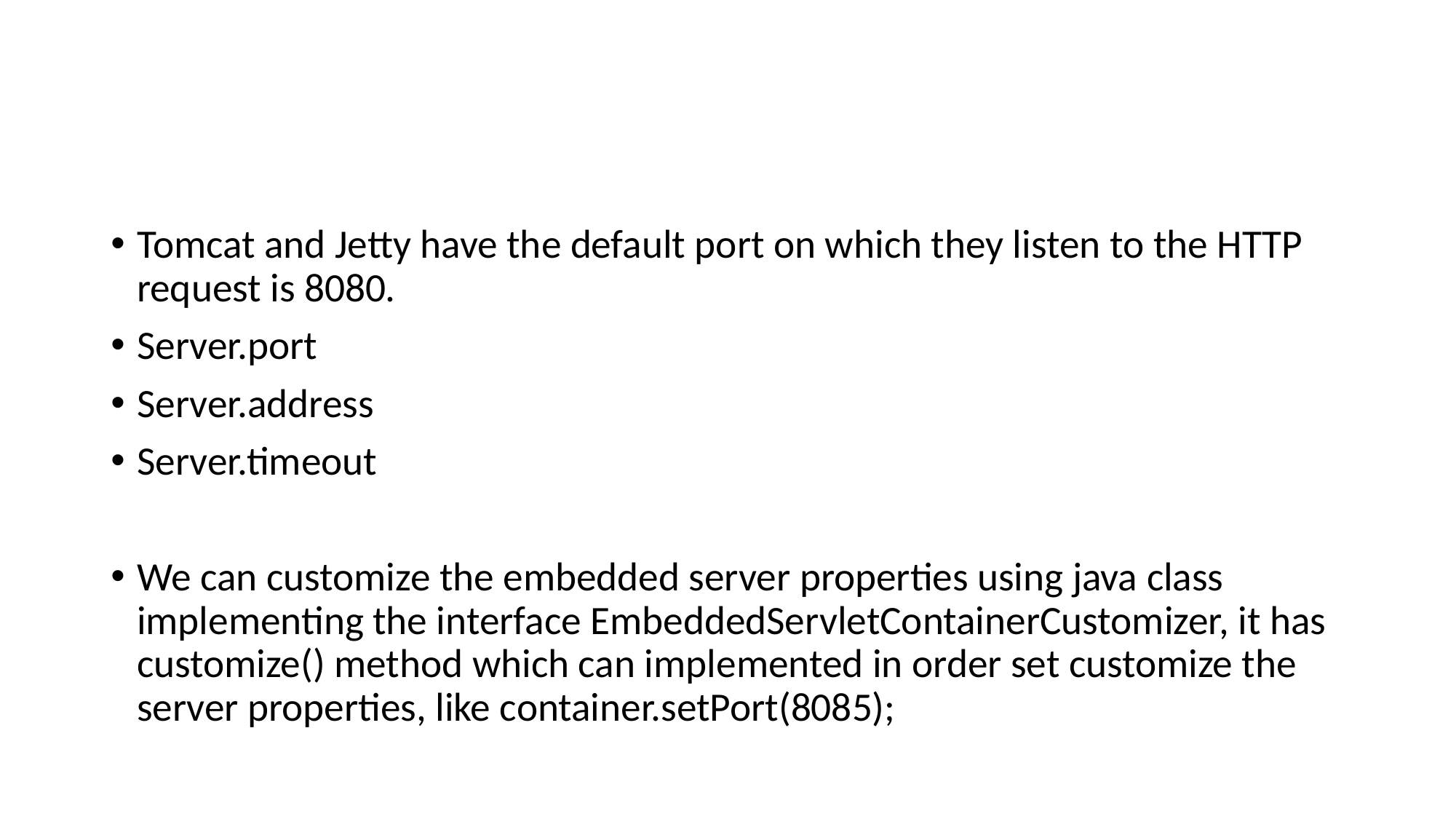

#
Tomcat and Jetty have the default port on which they listen to the HTTP request is 8080.
Server.port
Server.address
Server.timeout

We can customize the embedded server properties using java class implementing the interface EmbeddedServletContainerCustomizer, it has customize() method which can implemented in order set customize the server properties, like container.setPort(8085);